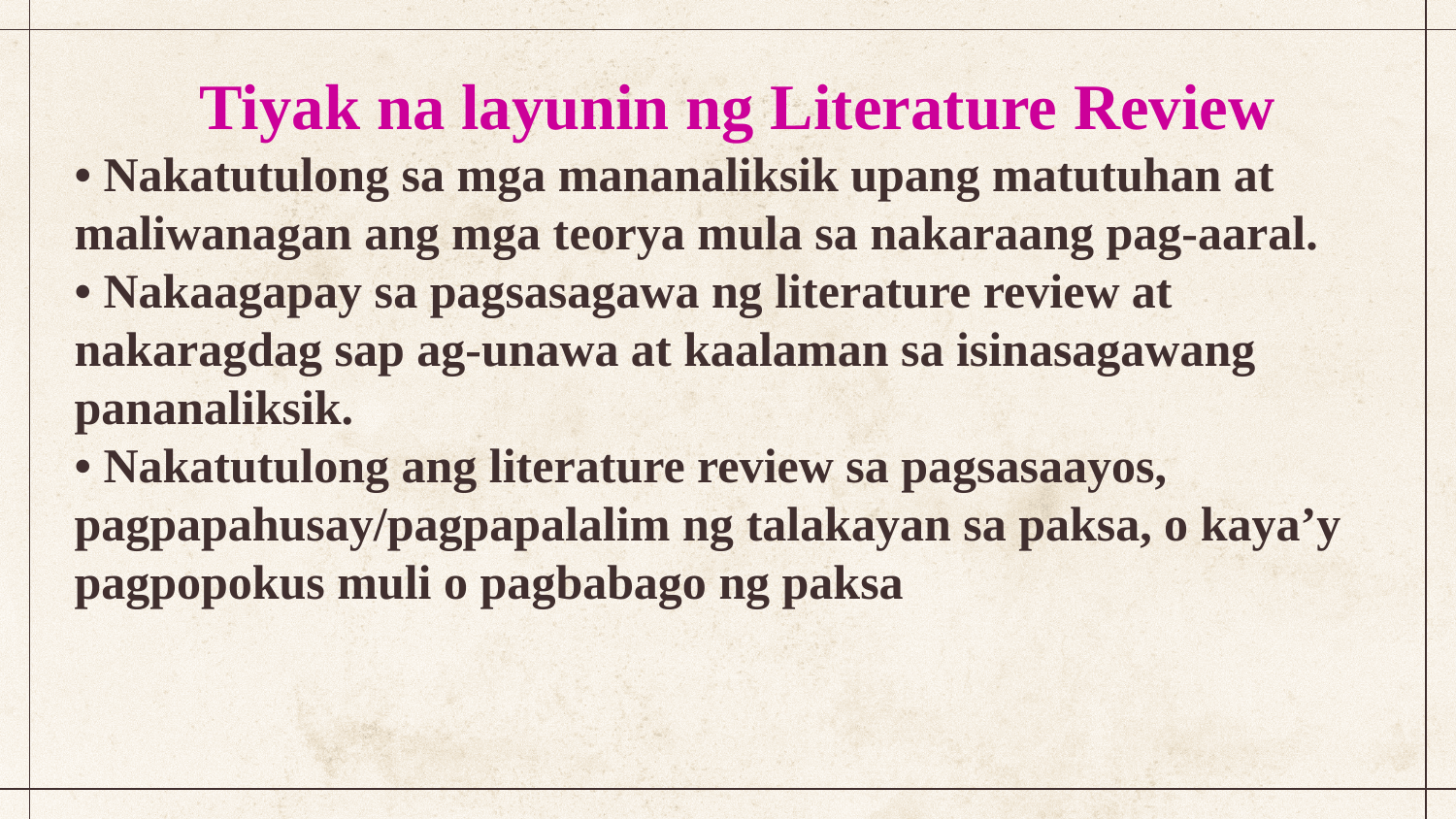

Tiyak na layunin ng Literature Review
• Nakatutulong sa mga mananaliksik upang matutuhan at maliwanagan ang mga teorya mula sa nakaraang pag-aaral.
• Nakaagapay sa pagsasagawa ng literature review at nakaragdag sap ag-unawa at kaalaman sa isinasagawang pananaliksik.
• Nakatutulong ang literature review sa pagsasaayos, pagpapahusay/pagpapalalim ng talakayan sa paksa, o kaya’y pagpopokus muli o pagbabago ng paksa